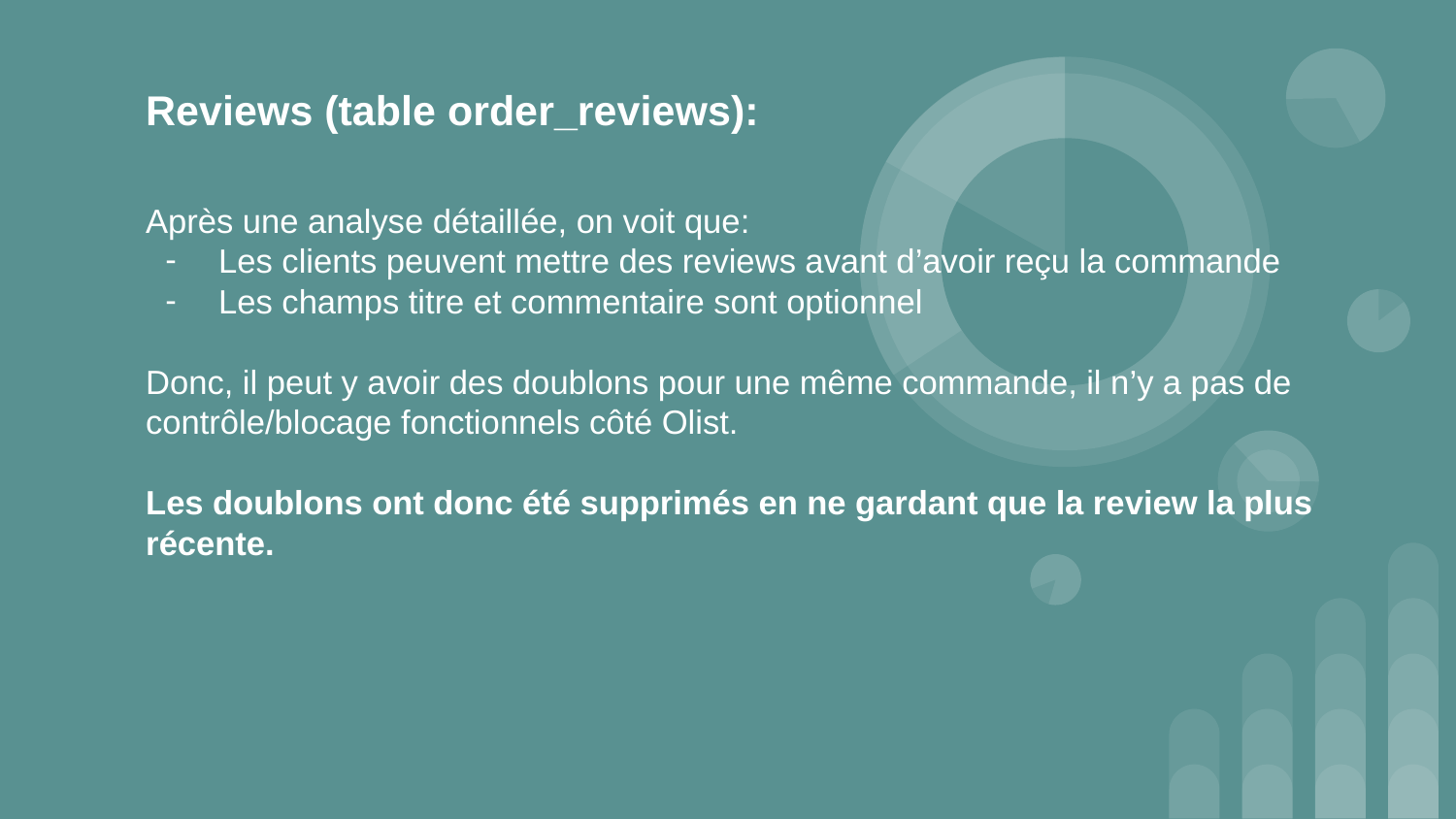

Reviews (table order_reviews):
# Après une analyse détaillée, on voit que:
Les clients peuvent mettre des reviews avant d’avoir reçu la commande
Les champs titre et commentaire sont optionnel

Donc, il peut y avoir des doublons pour une même commande, il n’y a pas de contrôle/blocage fonctionnels côté Olist.

Les doublons ont donc été supprimés en ne gardant que la review la plus récente.